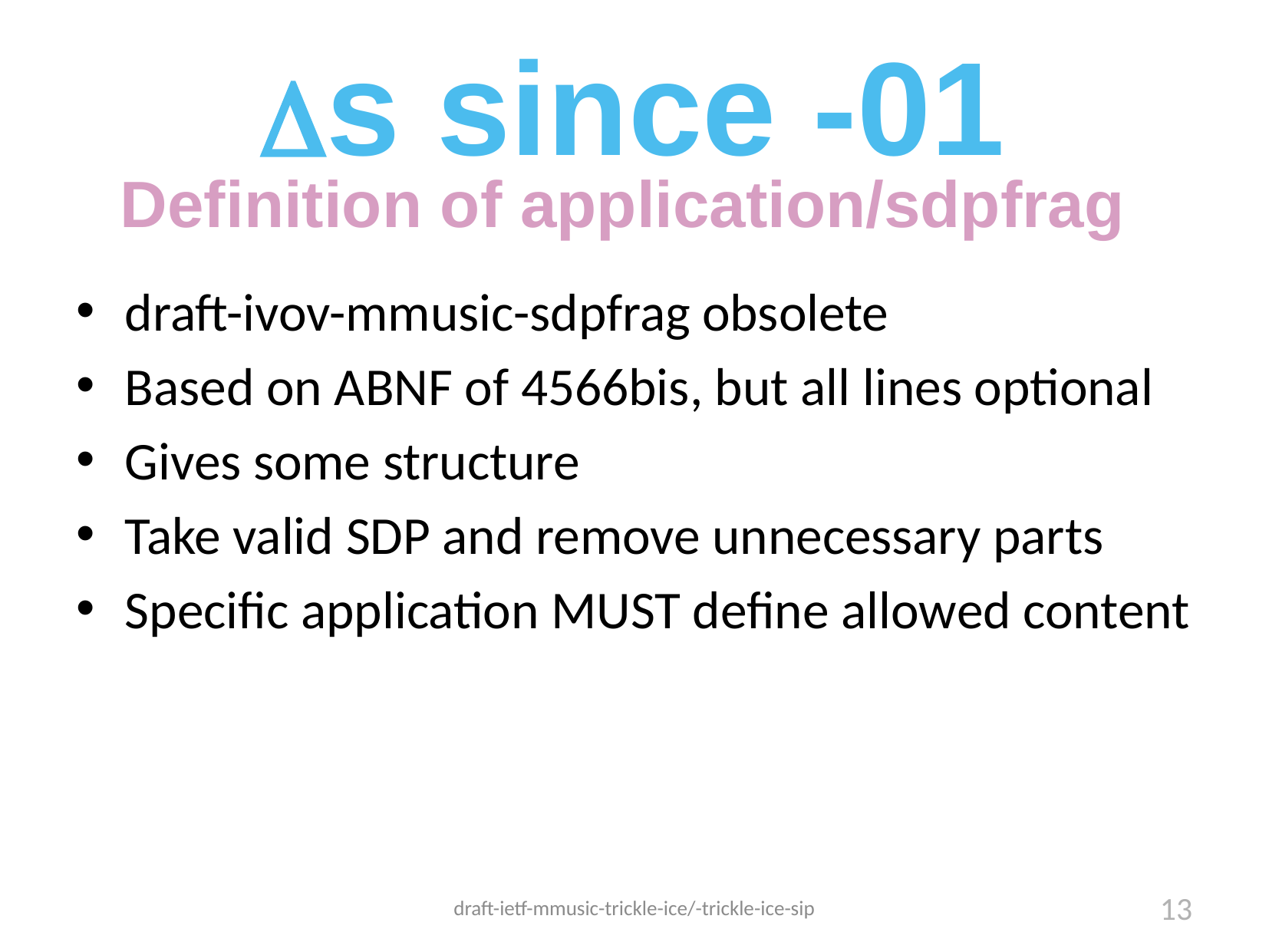

Δs since -01
Definition of application/sdpfrag
draft-ivov-mmusic-sdpfrag obsolete
Based on ABNF of 4566bis, but all lines optional
Gives some structure
Take valid SDP and remove unnecessary parts
Specific application MUST define allowed content

draft-ietf-mmusic-trickle-ice/-trickle-ice-sip
13